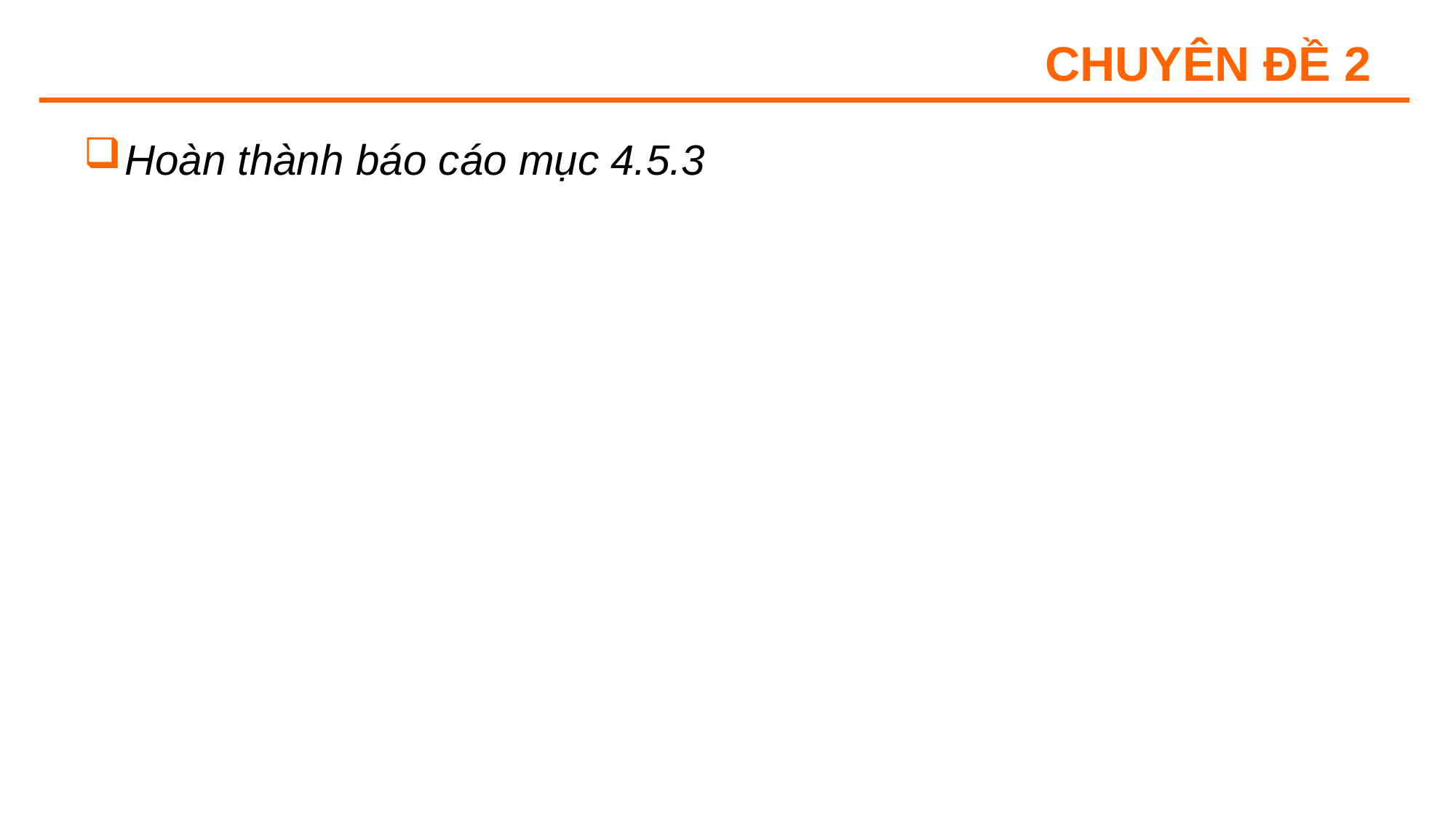

# Chuyên đề 2
Hoàn thành báo cáo mục 4.5.3